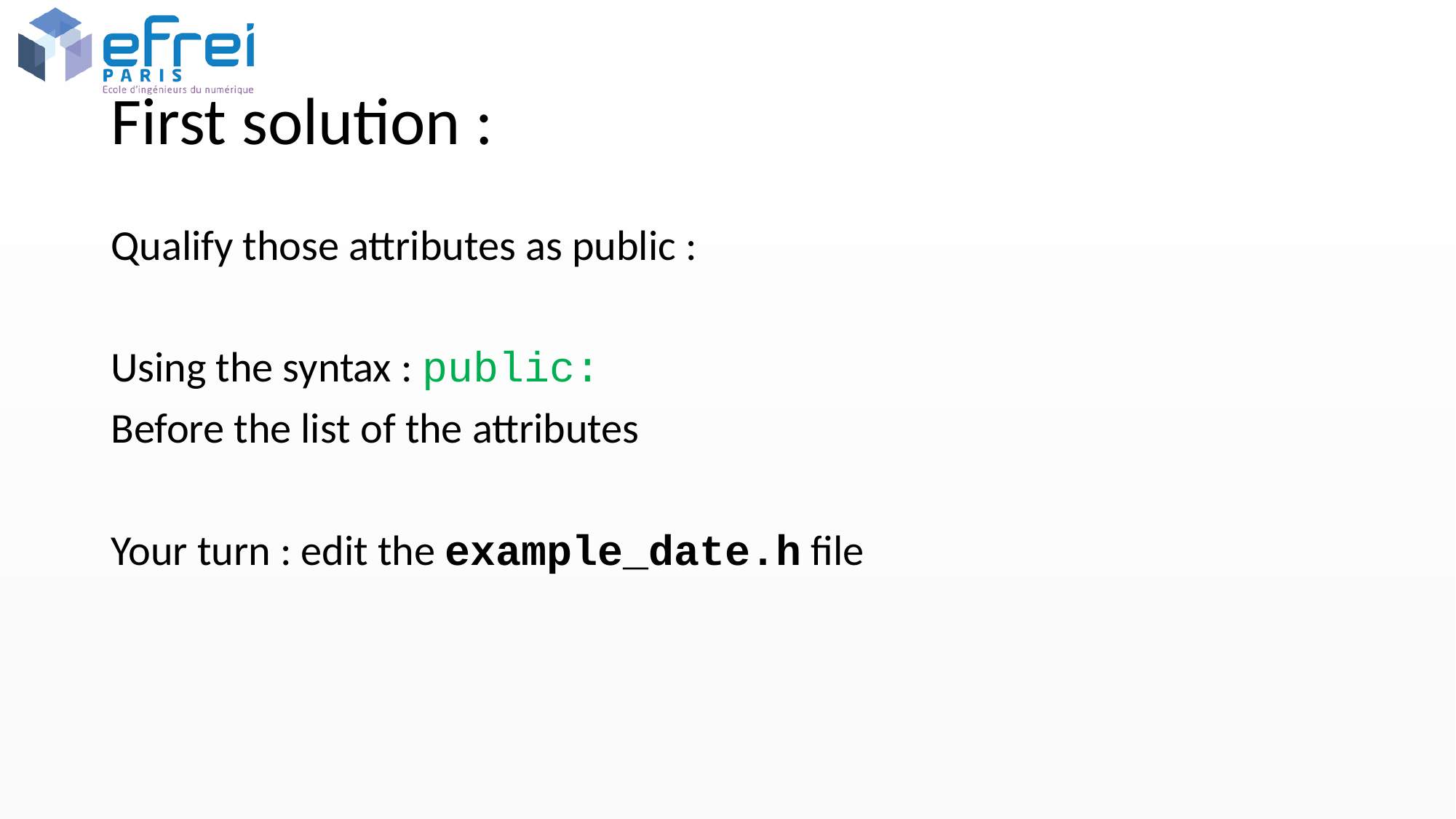

# First solution :
Qualify those attributes as public :

Using the syntax : public:
Before the list of the attributes

Your turn : edit the example_date.h file